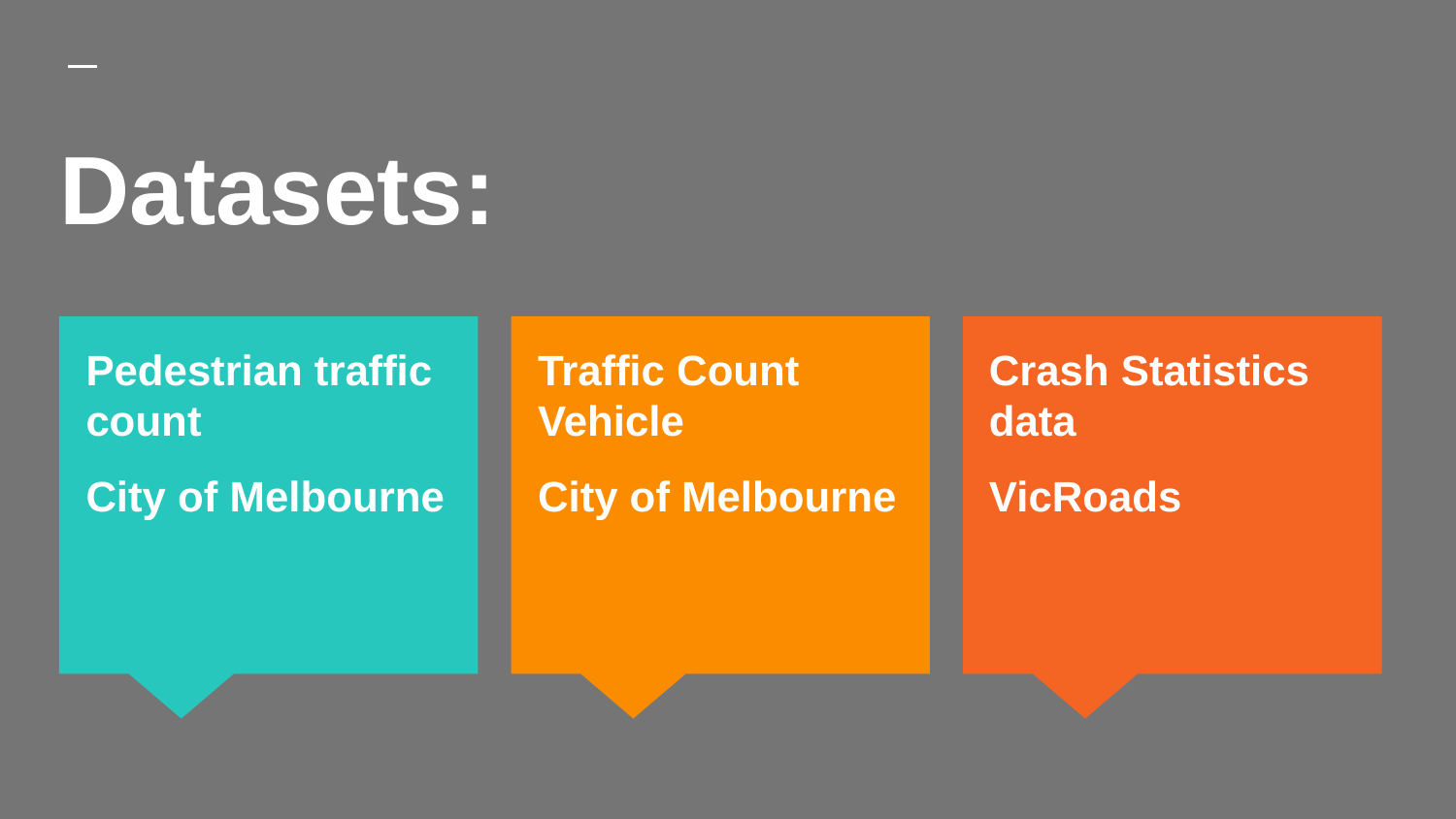

# Datasets:

Pedestrian traffic count
City of Melbourne
Traffic Count Vehicle
City of Melbourne

Crash Statistics data
VicRoads